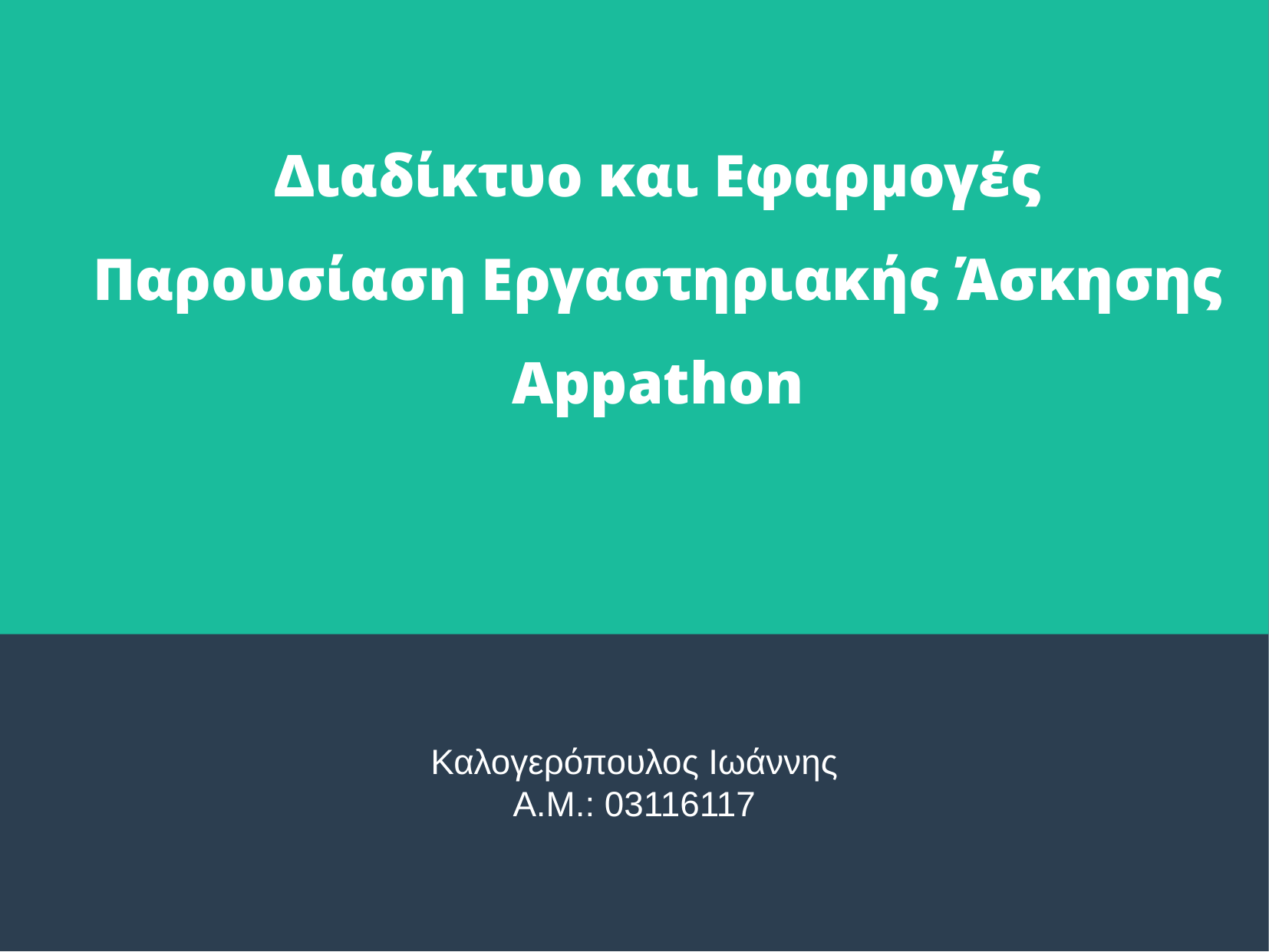

Διαδίκτυο και Εφαρμογές
Παρουσίαση Εργαστηριακής Άσκησης
Appathon
Καλογερόπουλος Ιωάννης
Α.Μ.: 03116117